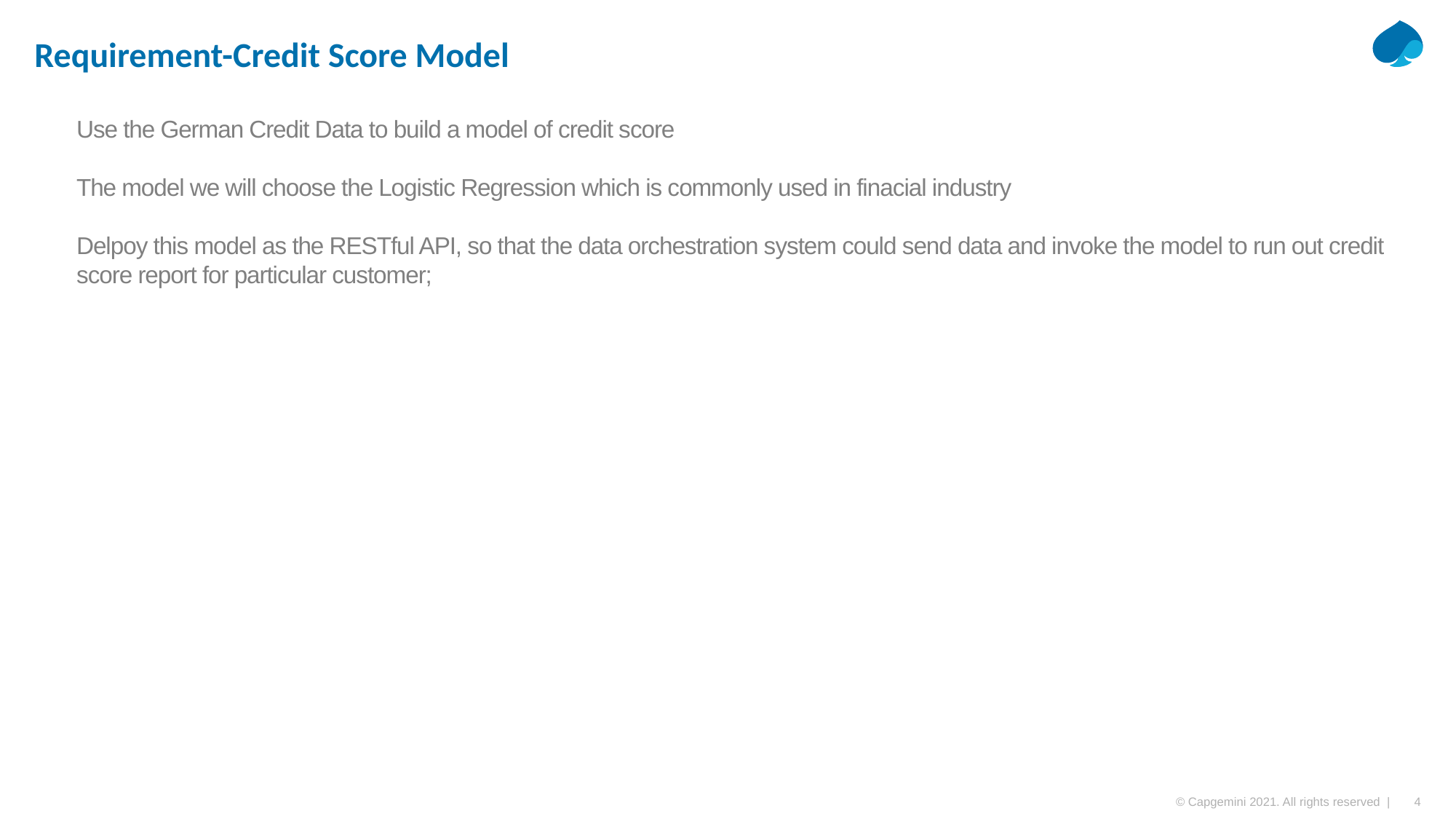

# Requirement-Credit Score Model
Use the German Credit Data to build a model of credit score

The model we will choose the Logistic Regression which is commonly used in finacial industry

Delpoy this model as the RESTful API, so that the data orchestration system could send data and invoke the model to run out credit score report for particular customer;